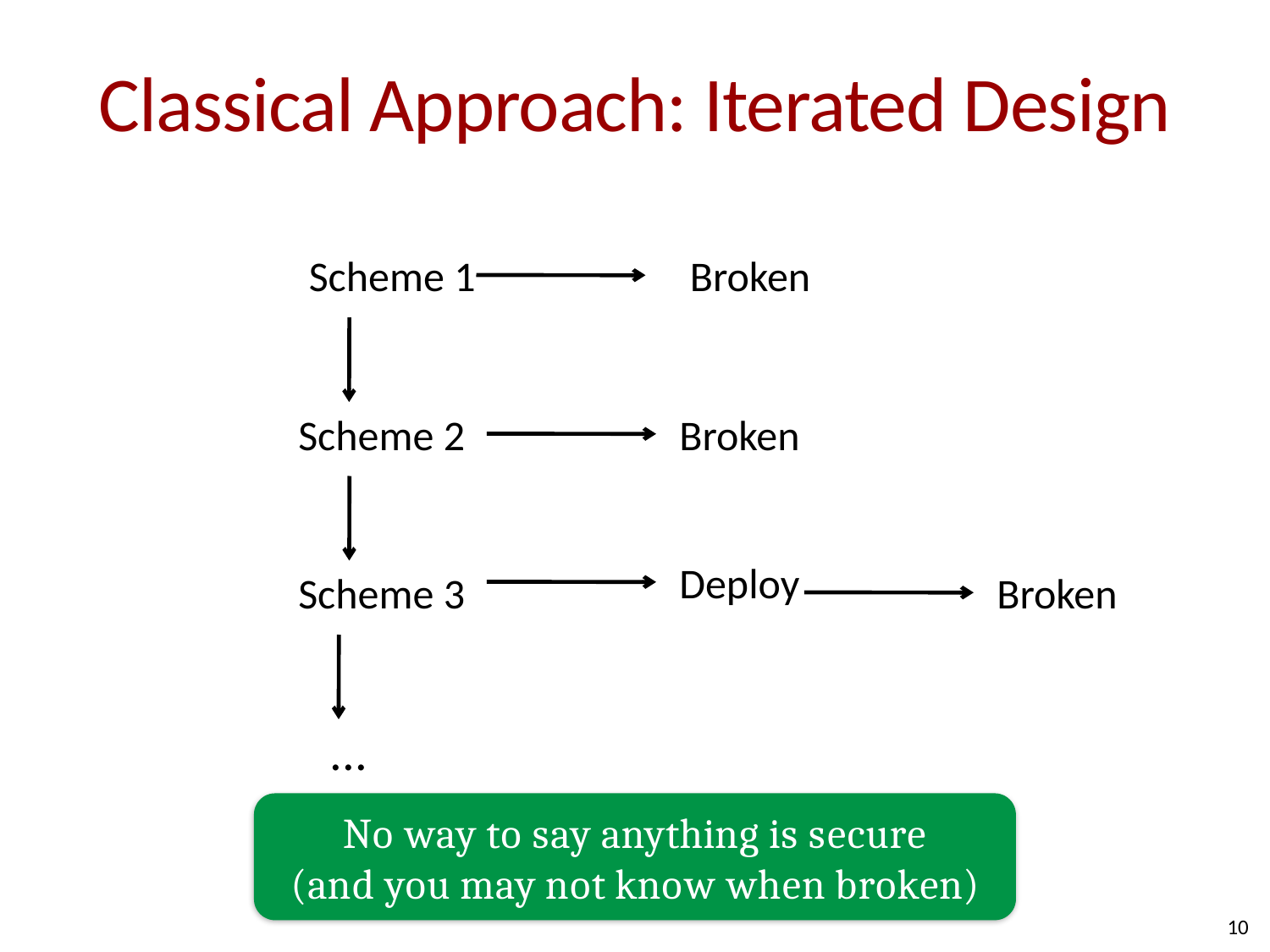

# Classical Approach: Iterated Design
Scheme 1
Broken
Scheme 2
Broken
Scheme 3
Deploy
Broken
...
No way to say anything is secure
(and you may not know when broken)
10